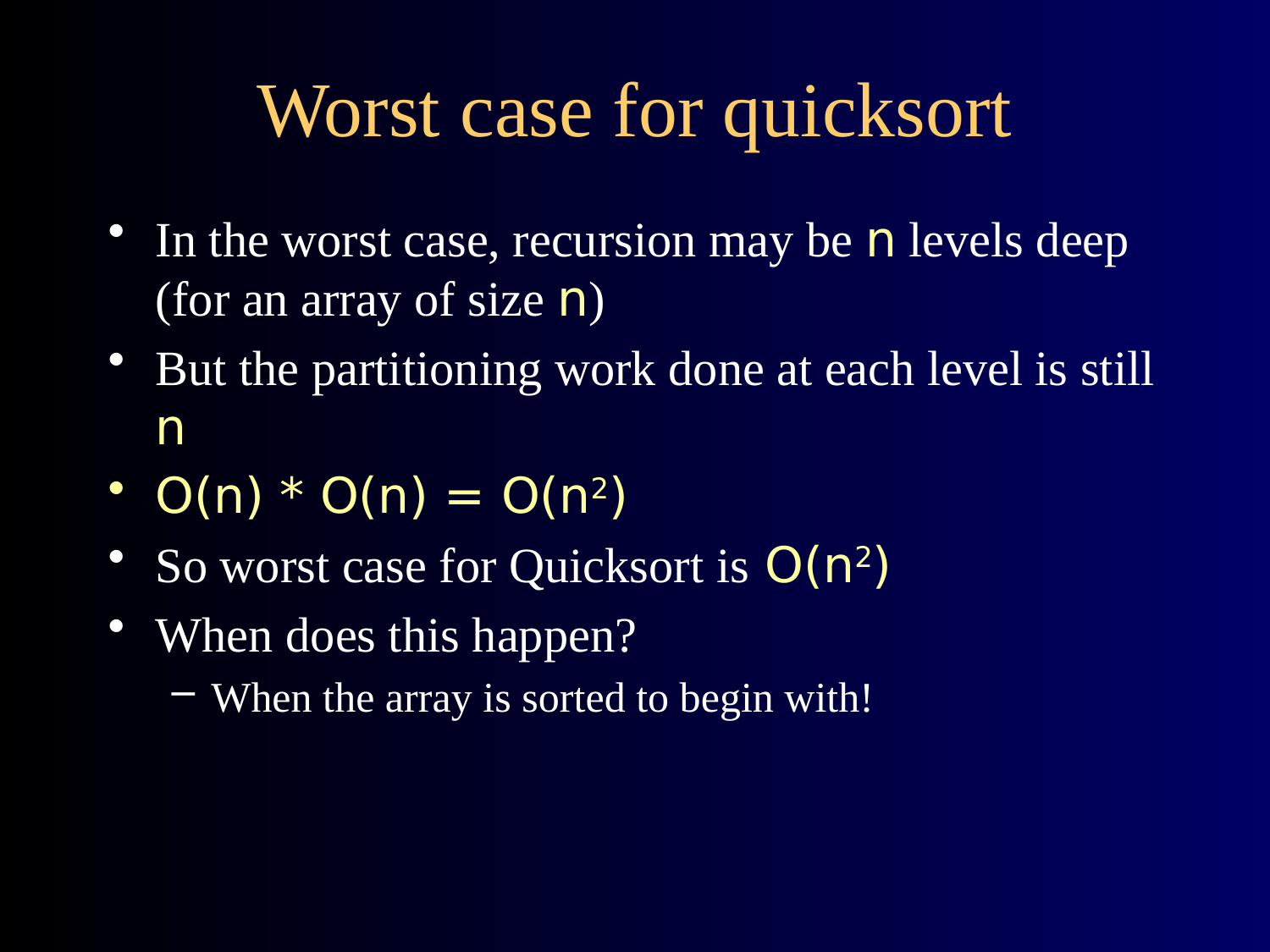

# Worst case for quicksort
In the worst case, recursion may be n levels deep (for an array of size n)
But the partitioning work done at each level is still n
O(n) * O(n) = O(n2)
So worst case for Quicksort is O(n2)
When does this happen?
When the array is sorted to begin with!